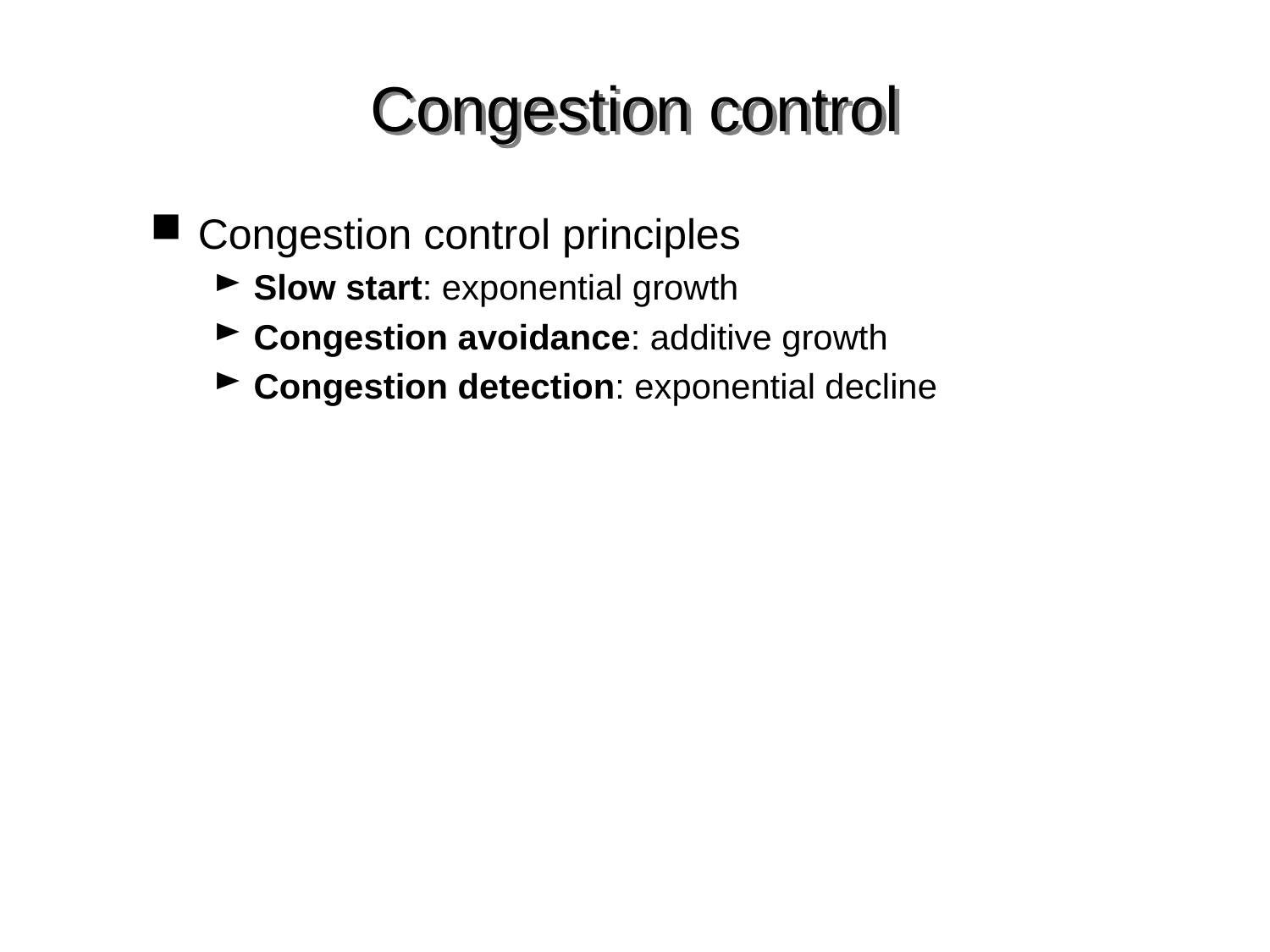

# Congestion control
Congestion control principles
Slow start: exponential growth
Congestion avoidance: additive growth
Congestion detection: exponential decline
34